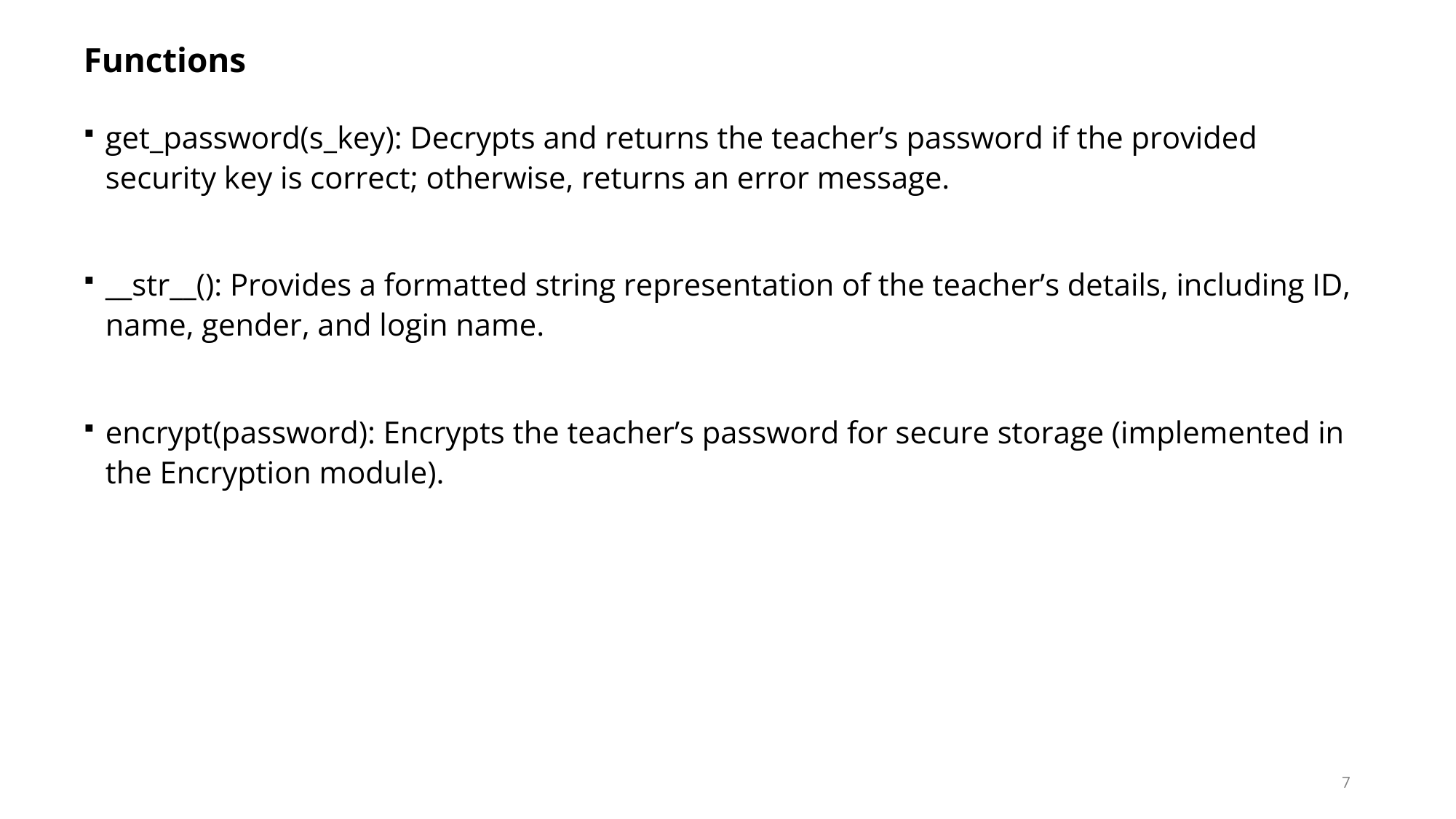

# Functions
get_password(s_key): Decrypts and returns the teacher’s password if the provided security key is correct; otherwise, returns an error message.

__str__(): Provides a formatted string representation of the teacher’s details, including ID, name, gender, and login name.

encrypt(password): Encrypts the teacher’s password for secure storage (implemented in the Encryption module).

7